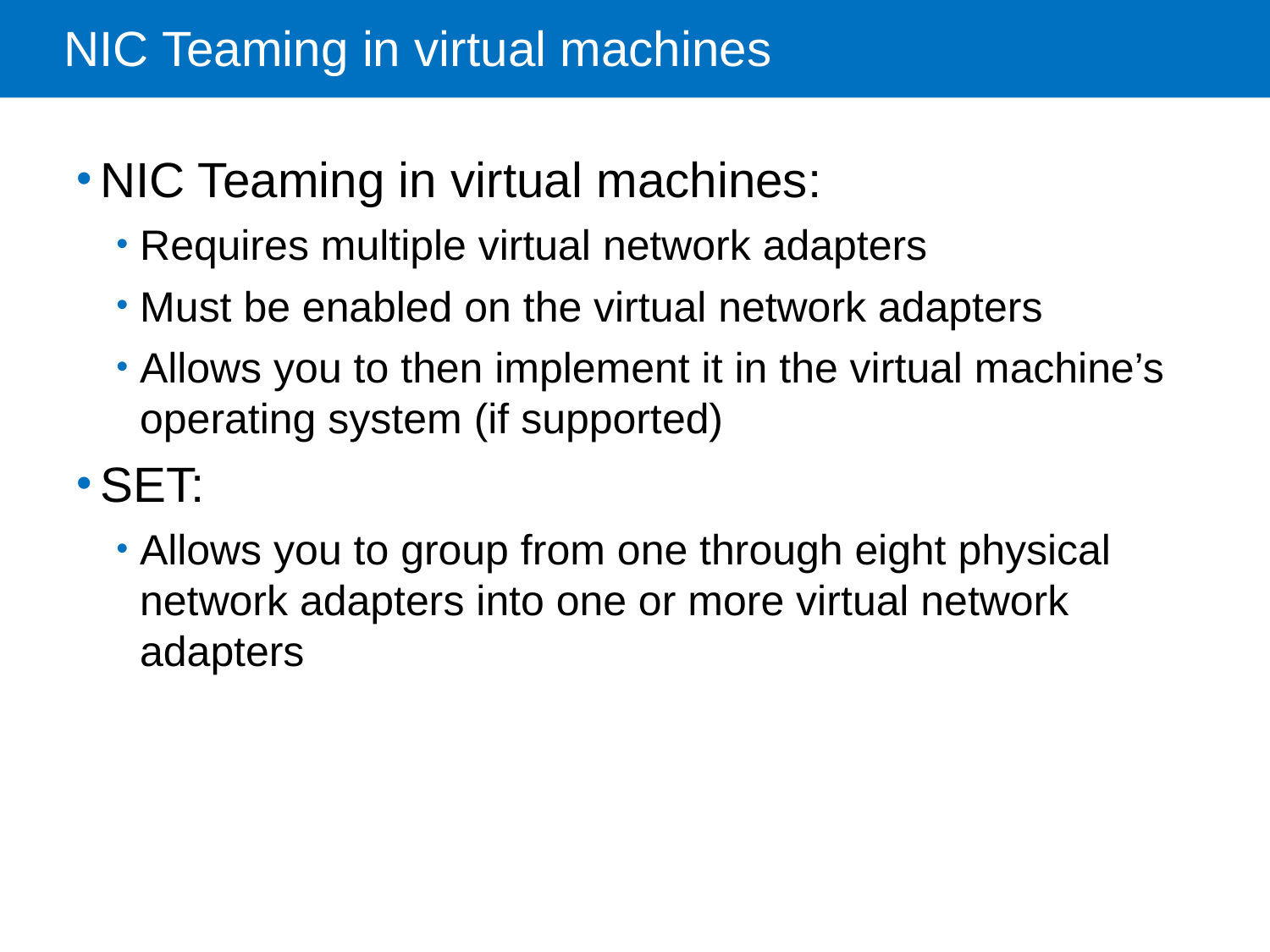

# NIC Teaming in virtual machines
NIC Teaming in virtual machines:
Requires multiple virtual network adapters
Must be enabled on the virtual network adapters
Allows you to then implement it in the virtual machine’s operating system (if supported)
SET:
Allows you to group from one through eight physical network adapters into one or more virtual network adapters